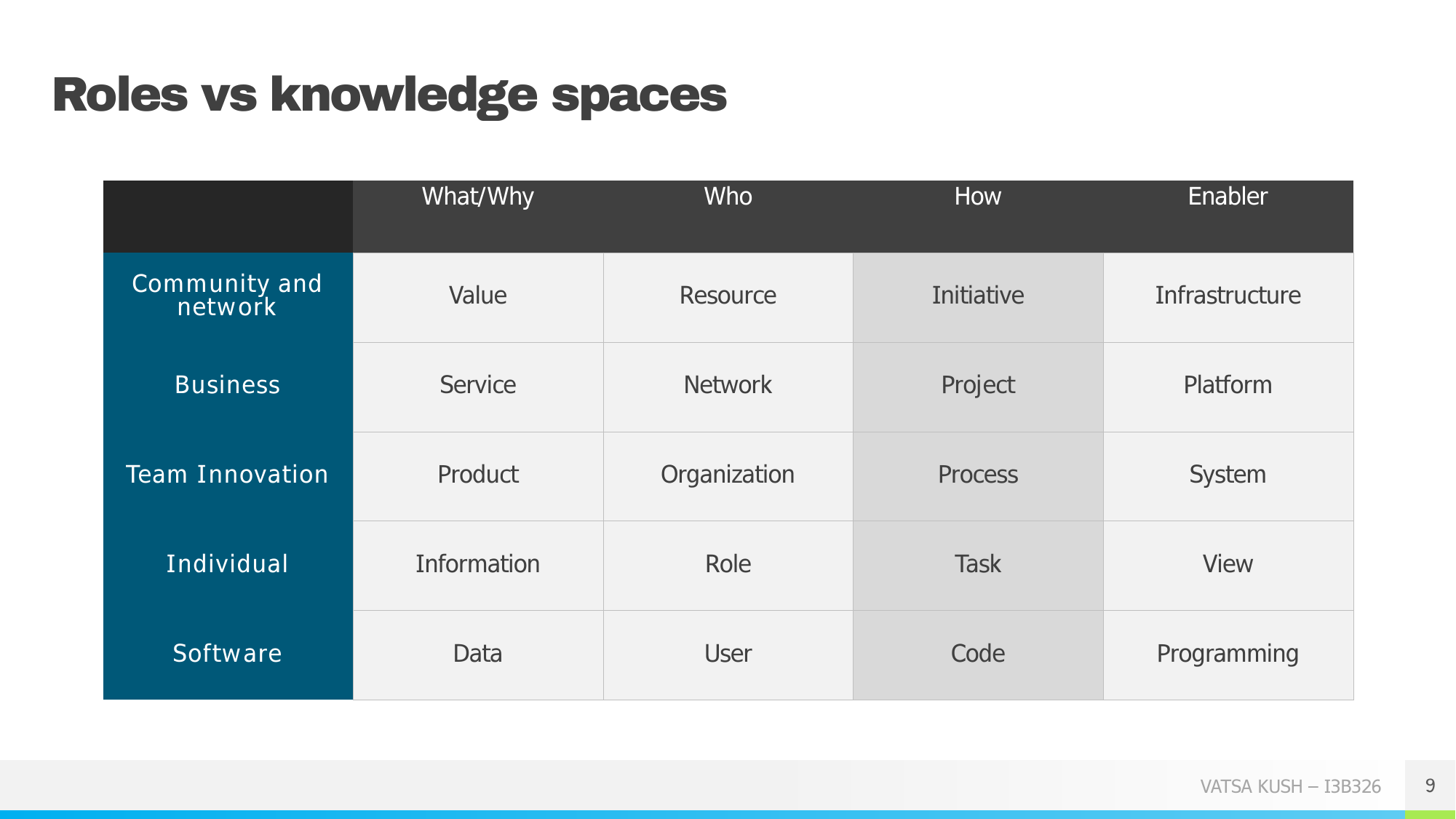

# Roles vs knowledge spaces
|  | What/Why | Who | How | Enabler |
| --- | --- | --- | --- | --- |
| Community and network | Value | Resource | Initiative | Infrastructure |
| Business | Service | Network | Project | Platform |
| Team Innovation | Product | Organization | Process | System |
| Individual | Information | Role | Task | View |
| Software | Data | User | Code | Programming |
9